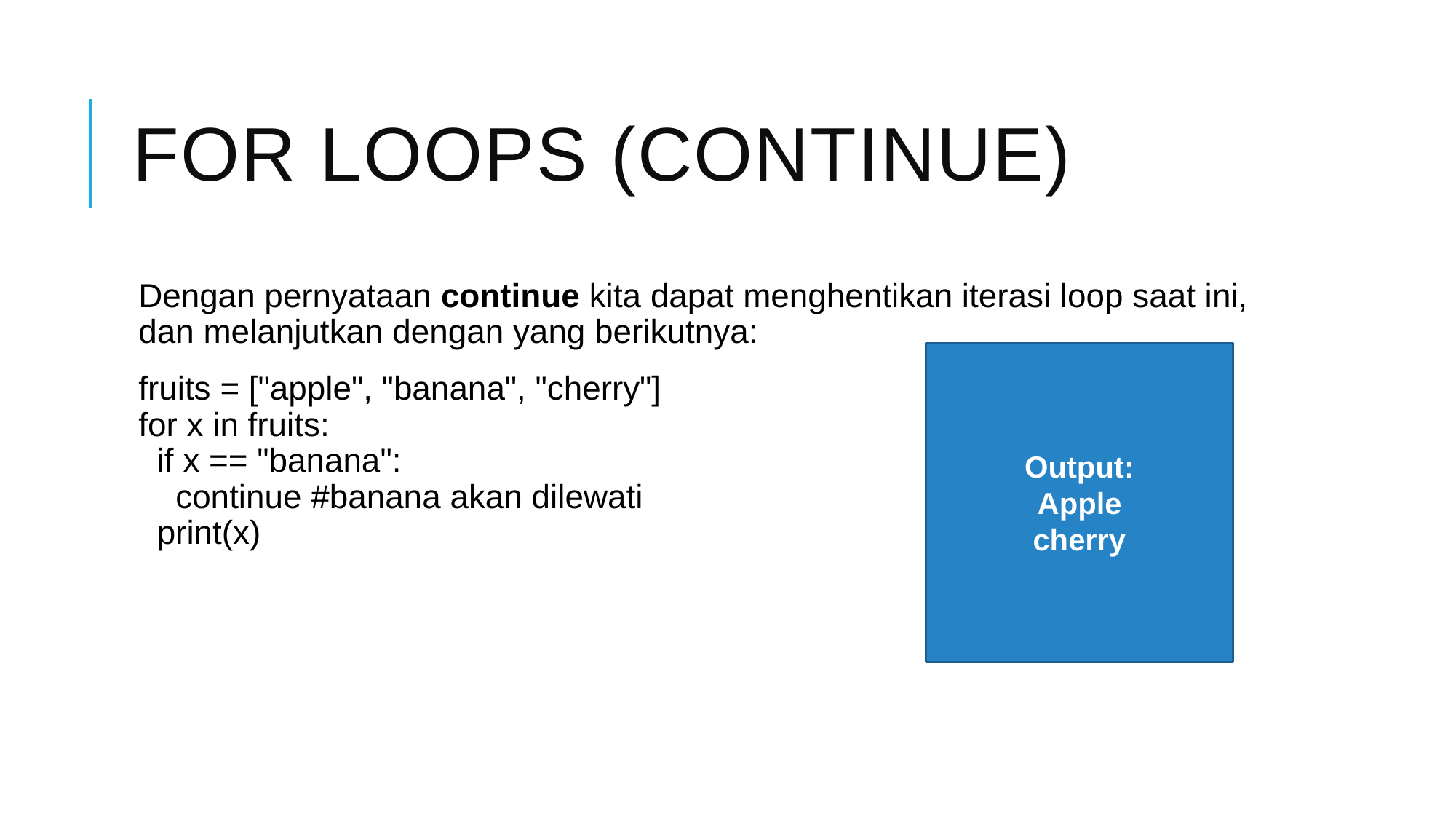

# For loops (continue)
Dengan pernyataan continue kita dapat menghentikan iterasi loop saat ini, dan melanjutkan dengan yang berikutnya:
fruits = ["apple", "banana", "cherry"]
for x in fruits:
  if x == "banana":
    continue #banana akan dilewati
  print(x)
Output:
Apple
cherry